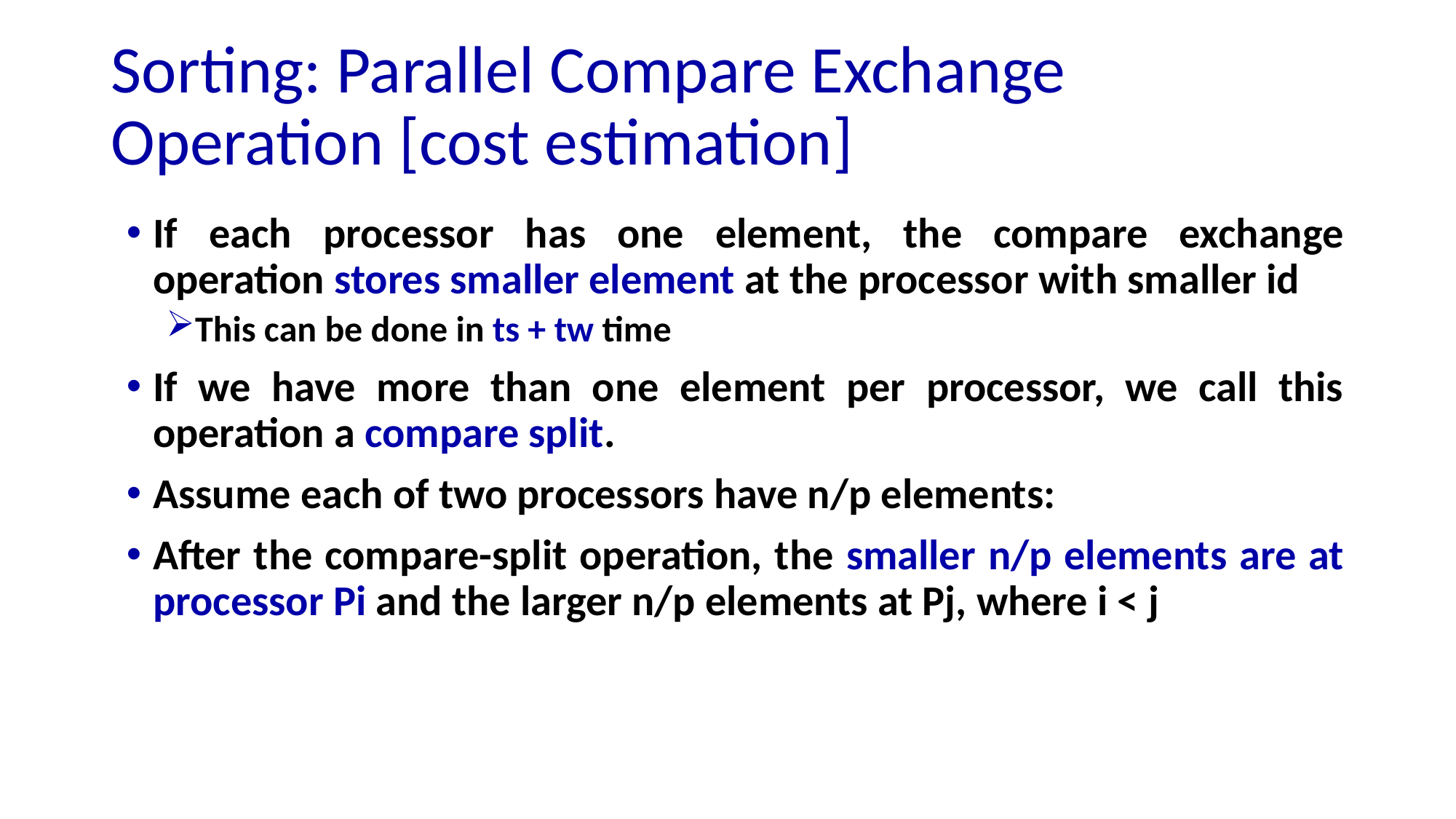

# Sorting: Parallel Compare Exchange Operation [cost estimation]
If each processor has one element, the compare exchange operation stores smaller element at the processor with smaller id
This can be done in ts + tw time
If we have more than one element per processor, we call this operation a compare split.
Assume each of two processors have n/p elements:
After the compare-split operation, the smaller n/p elements are at processor Pi and the larger n/p elements at Pj, where i < j